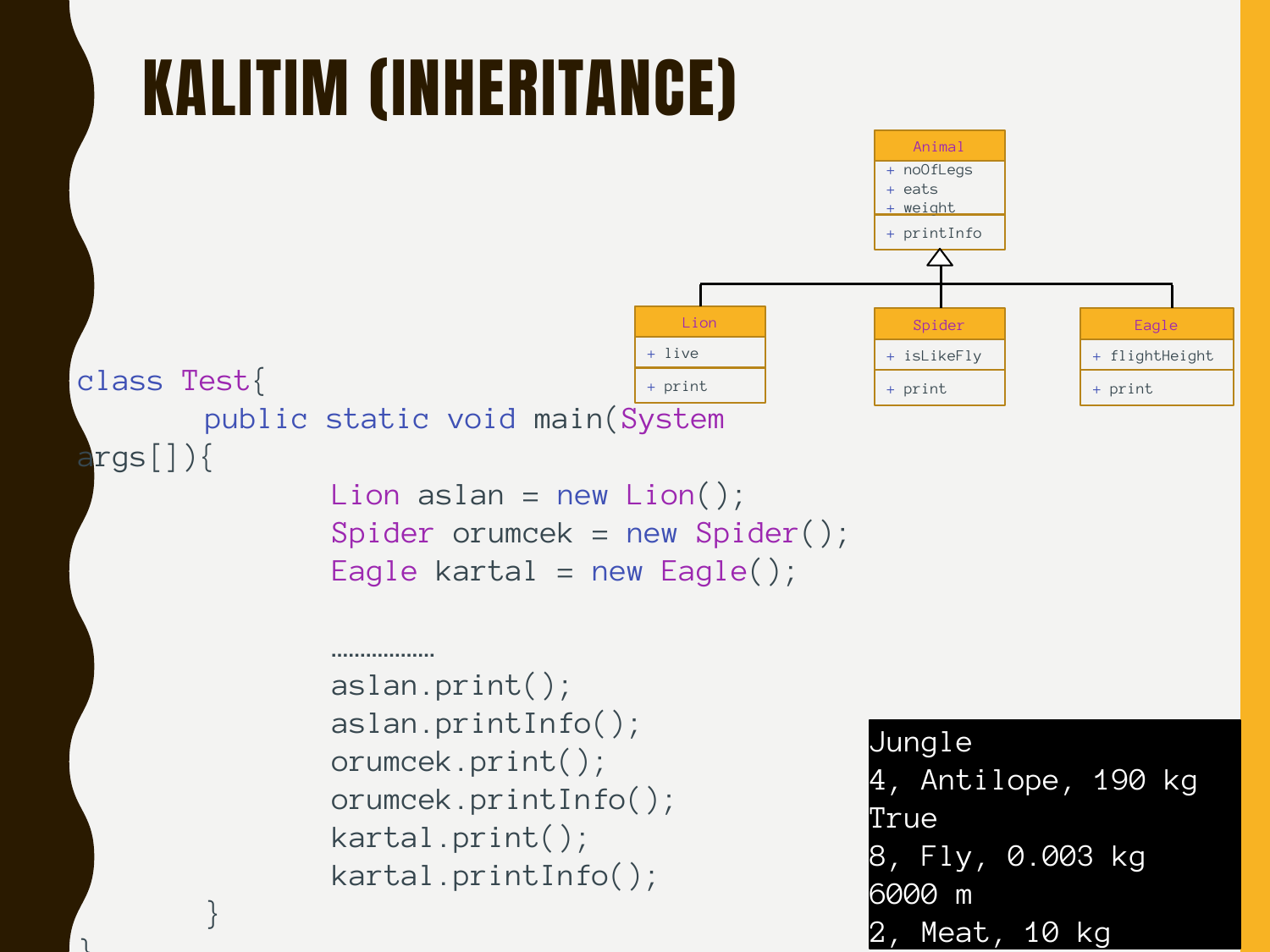

# KALITIM (INHERITANCE)
Animal
+ noOfLegs
+ eats
+ weight
+ printInfo

Lion
Spider
Eagle
+ live
+ isLikeFly
+ flightHeight
+ print
+ print
+ print
class Test{
	public static void main(System args[]){
		Lion aslan = new Lion();
		Spider orumcek = new Spider();
		Eagle kartal = new Eagle();

		………………
		aslan.print();
		aslan.printInfo();
		orumcek.print();
		orumcek.printInfo();
	kartal.print();
	kartal.printInfo();
	}
}
Jungle
4, Antilope, 190 kg
True
8, Fly, 0.003 kg
6000 m
2, Meat, 10 kg